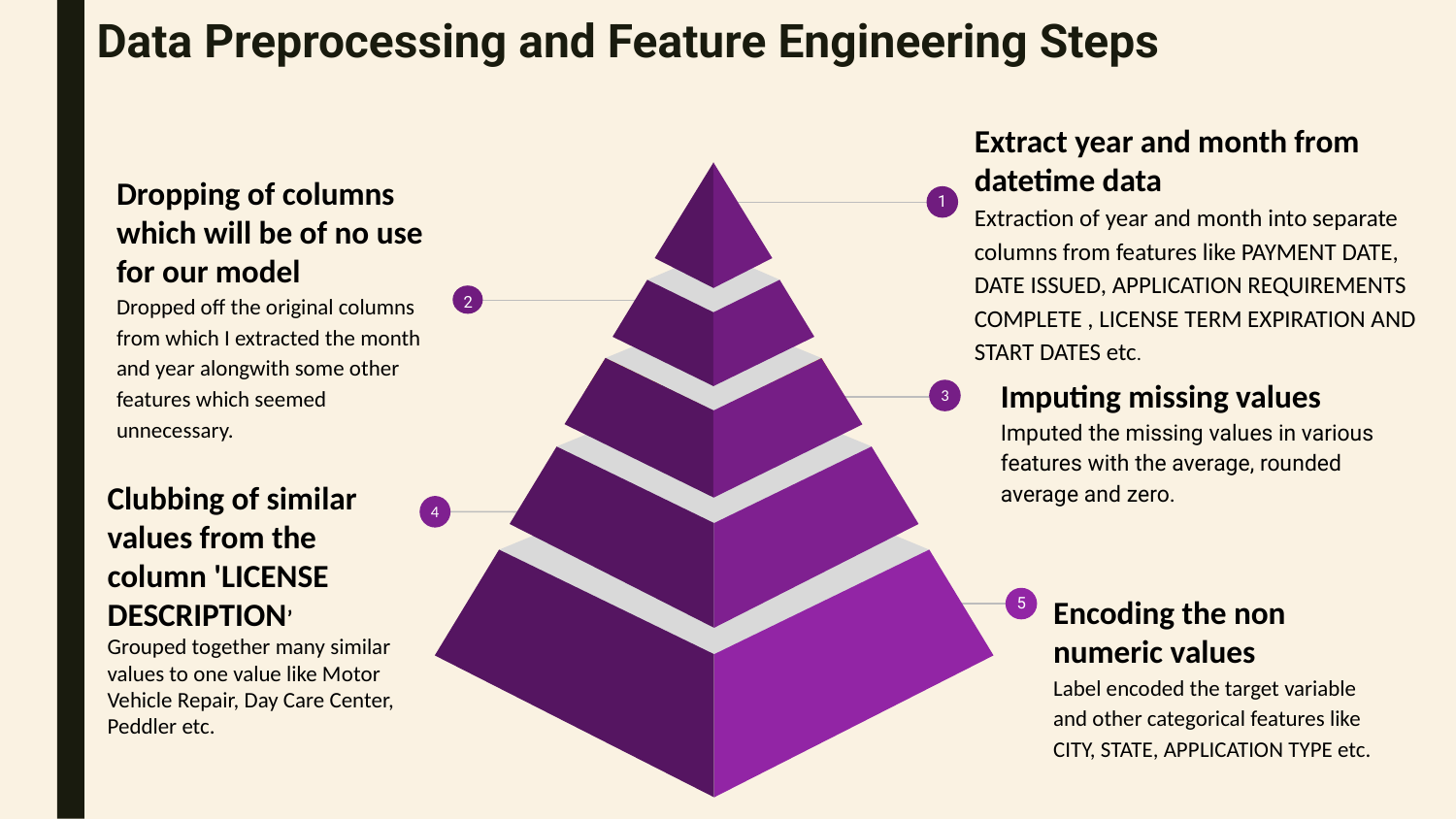

# Data Preprocessing and Feature Engineering Steps
Extract year and month from datetime data
Extraction of year and month into separate columns from features like PAYMENT DATE, DATE ISSUED, APPLICATION REQUIREMENTS COMPLETE , LICENSE TERM EXPIRATION AND START DATES etc.
1

Dropping of columns which will be of no use for our model
Dropped off the original columns from which I extracted the month and year alongwith some other features which seemed unnecessary.
2

3

Imputing missing values
Imputed the missing values in various features with the average, rounded average and zero.

Clubbing of similar values from the column 'LICENSE DESCRIPTION’
Grouped together many similar values to one value like Motor Vehicle Repair, Day Care Center, Peddler etc.

4

Encoding the non numeric values
Label encoded the target variable and other categorical features like CITY, STATE, APPLICATION TYPE etc.
5